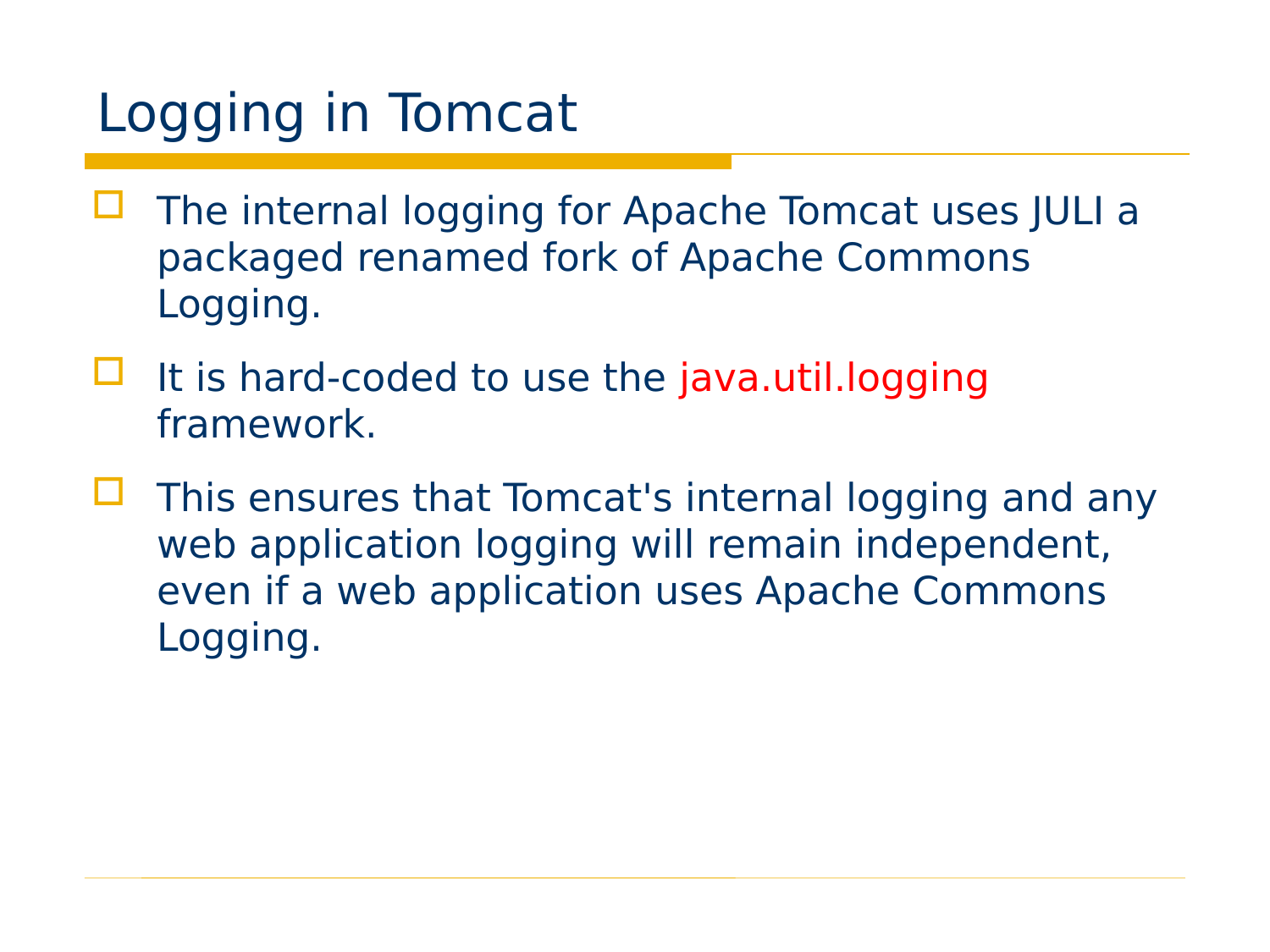

# Logging in Tomcat
The internal logging for Apache Tomcat uses JULI a packaged renamed fork of Apache Commons Logging.
It is hard-coded to use the java.util.logging framework.
This ensures that Tomcat's internal logging and any web application logging will remain independent, even if a web application uses Apache Commons Logging.